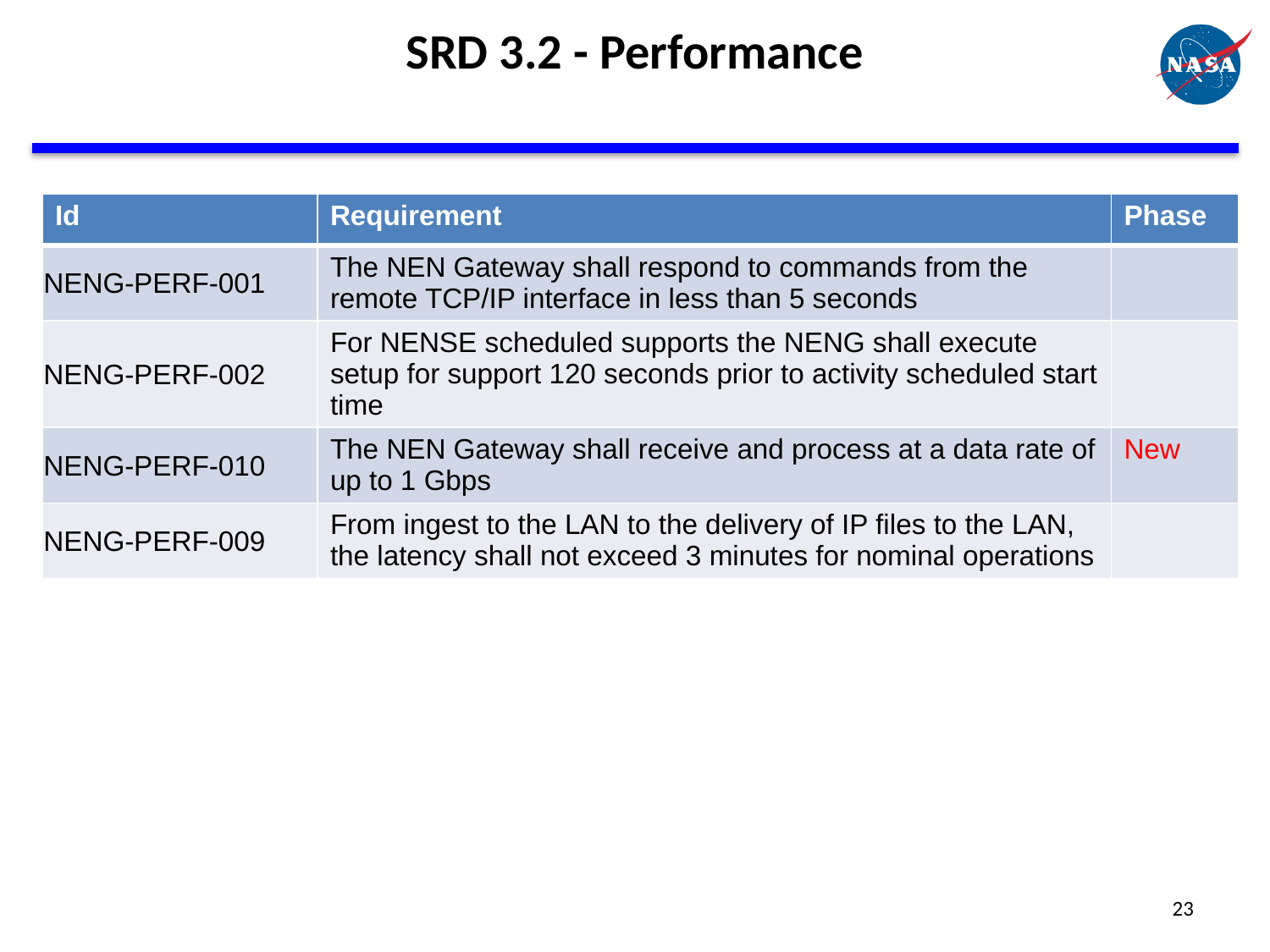

# SRD 3.2 - Performance
| Id | Requirement | Phase |
| --- | --- | --- |
| NENG-PERF-001 | The NEN Gateway shall respond to commands from the remote TCP/IP interface in less than 5 seconds |  |
| NENG-PERF-002 | For NENSE scheduled supports the NENG shall execute setup for support 120 seconds prior to activity scheduled start time |  |
| NENG-PERF-010 | The NEN Gateway shall receive and process at a data rate of up to 1 Gbps | New |
| NENG-PERF-009 | From ingest to the LAN to the delivery of IP files to the LAN, the latency shall not exceed 3 minutes for nominal operations |  |
23